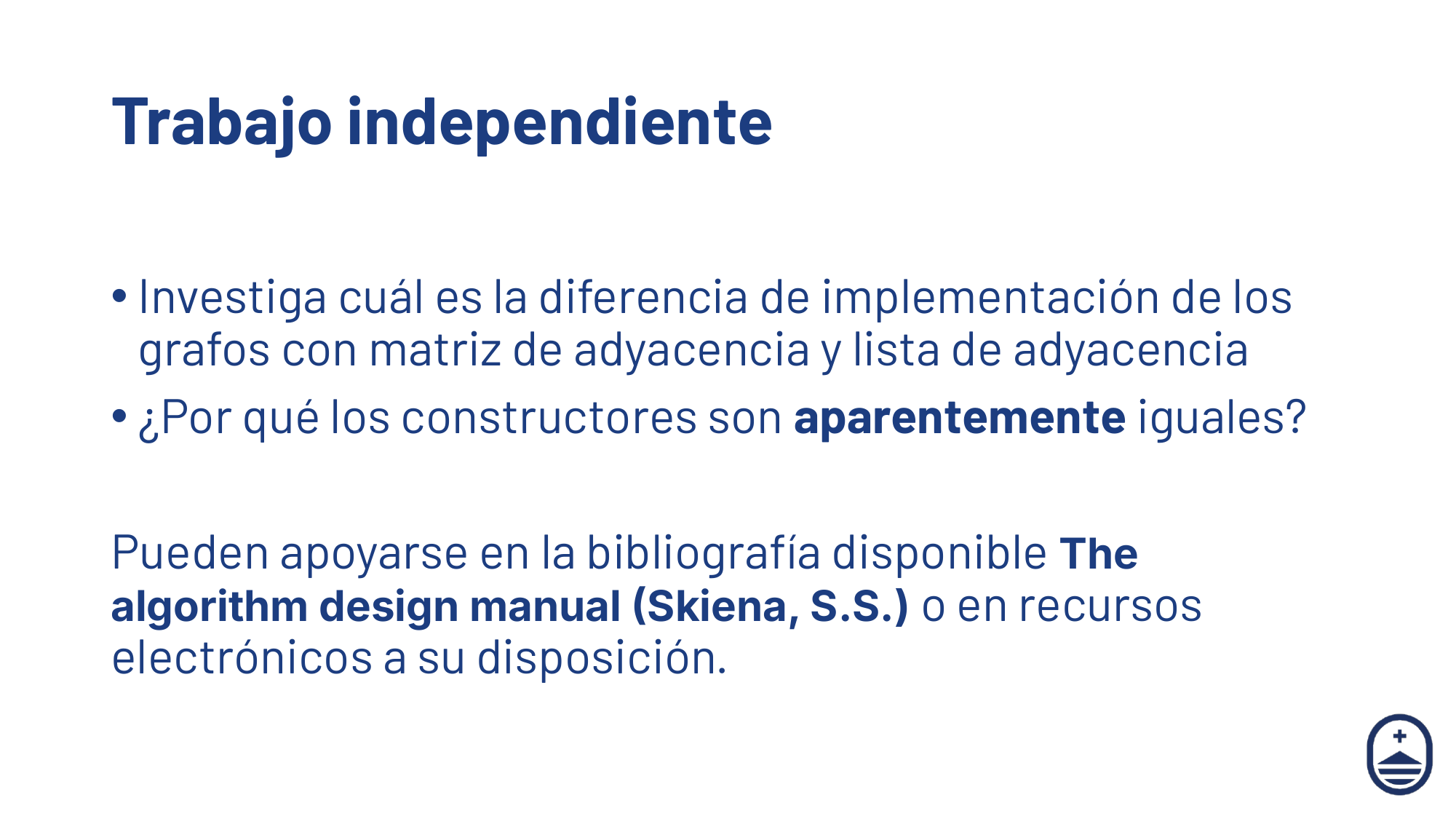

# Trabajo independiente
Investiga cuál es la diferencia de implementación de los grafos con matriz de adyacencia y lista de adyacencia
¿Por qué los constructores son aparentemente iguales?

Pueden apoyarse en la bibliografía disponible The algorithm design manual (Skiena, S.S.) o en recursos electrónicos a su disposición.